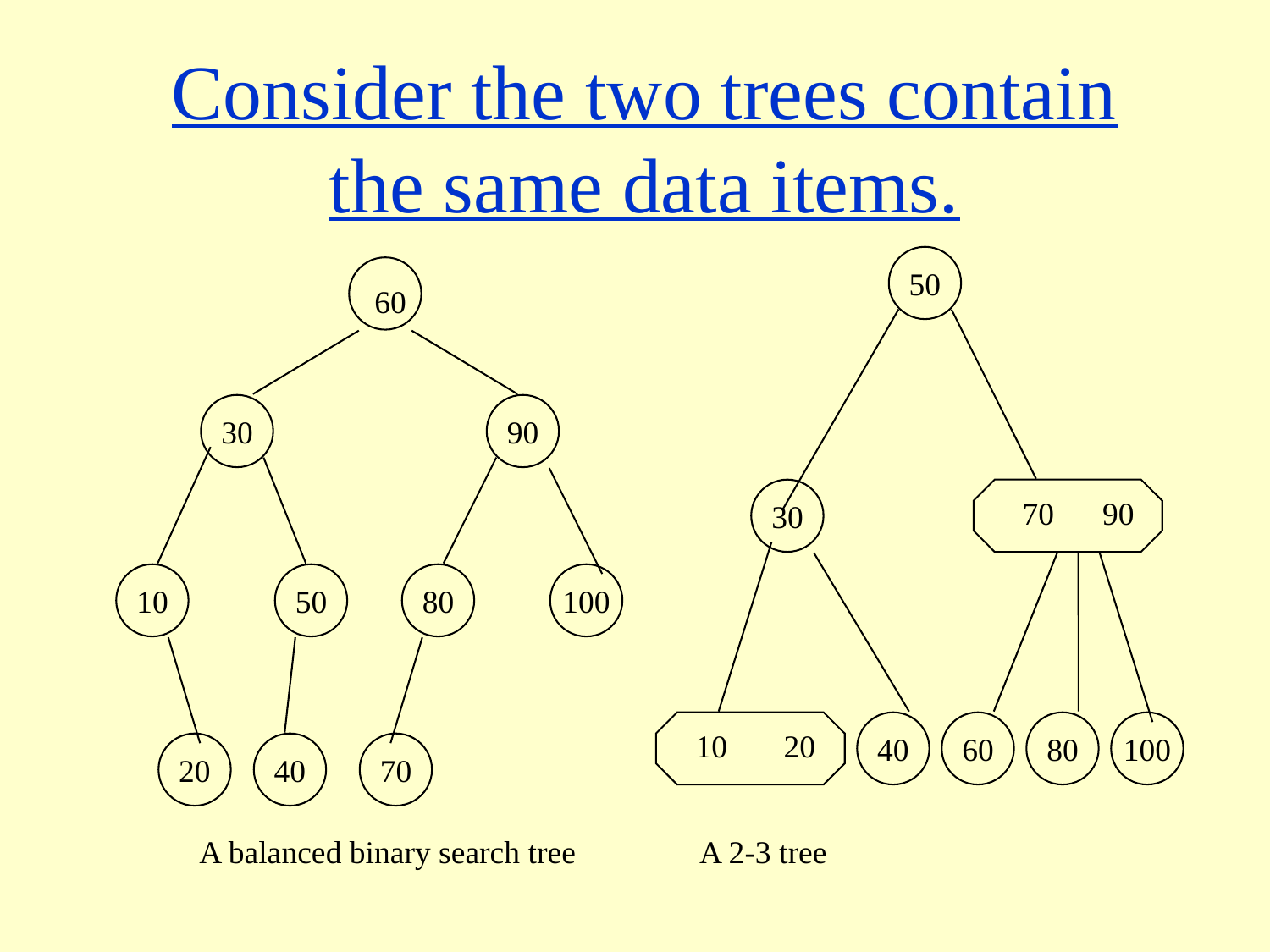

# Consider the two trees contain the same data items.
50

30

70      90

40
60
80
100
10       20

60

30

10
50
80
100

20
40
70
90

A balanced binary search tree
A 2-3 tree